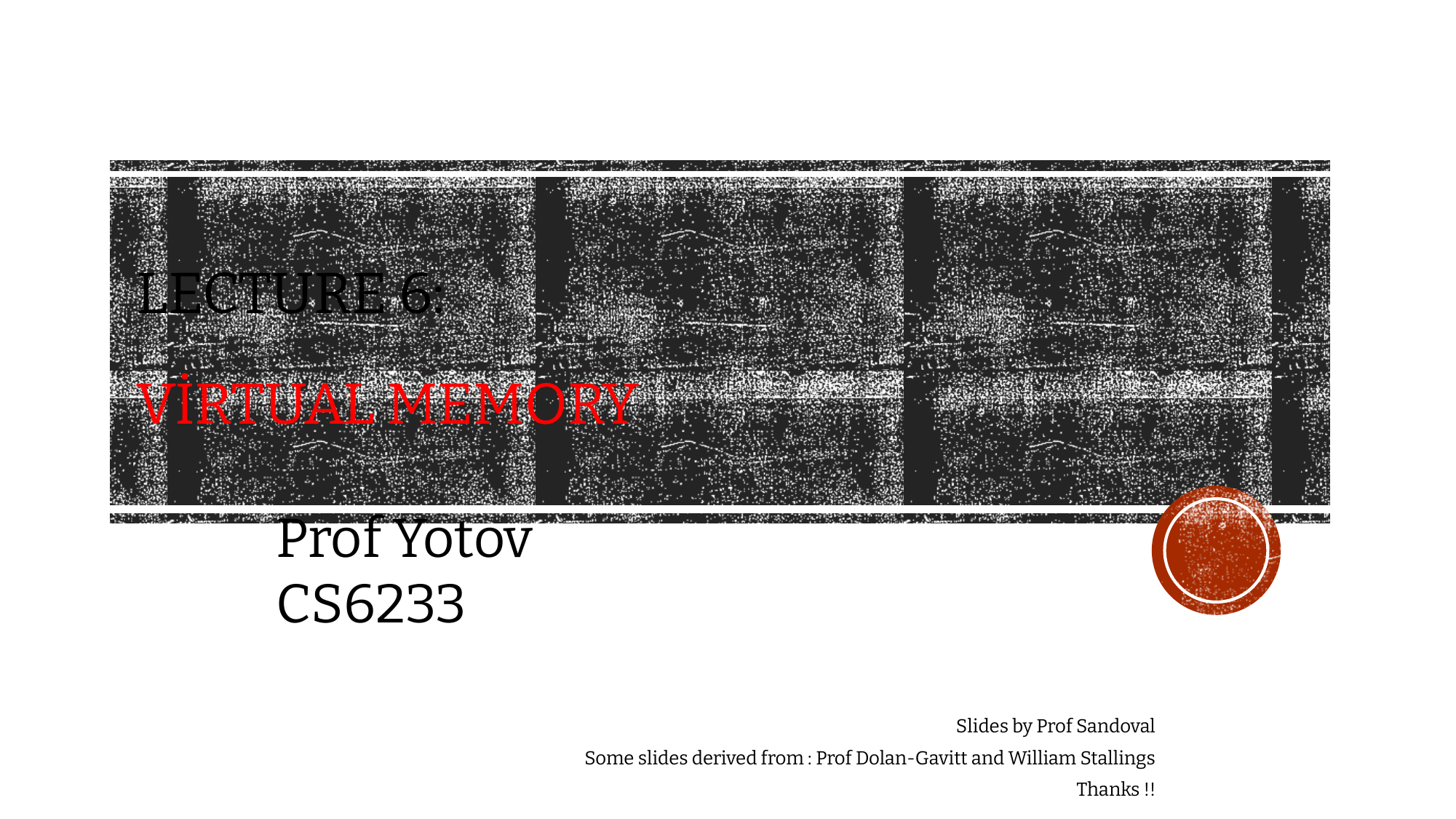

# Lecture 6: virtual memory
Prof Yotov
CS6233
Slides by Prof Sandoval
Some slides derived from : Prof Dolan-Gavitt and William Stallings
Thanks !!